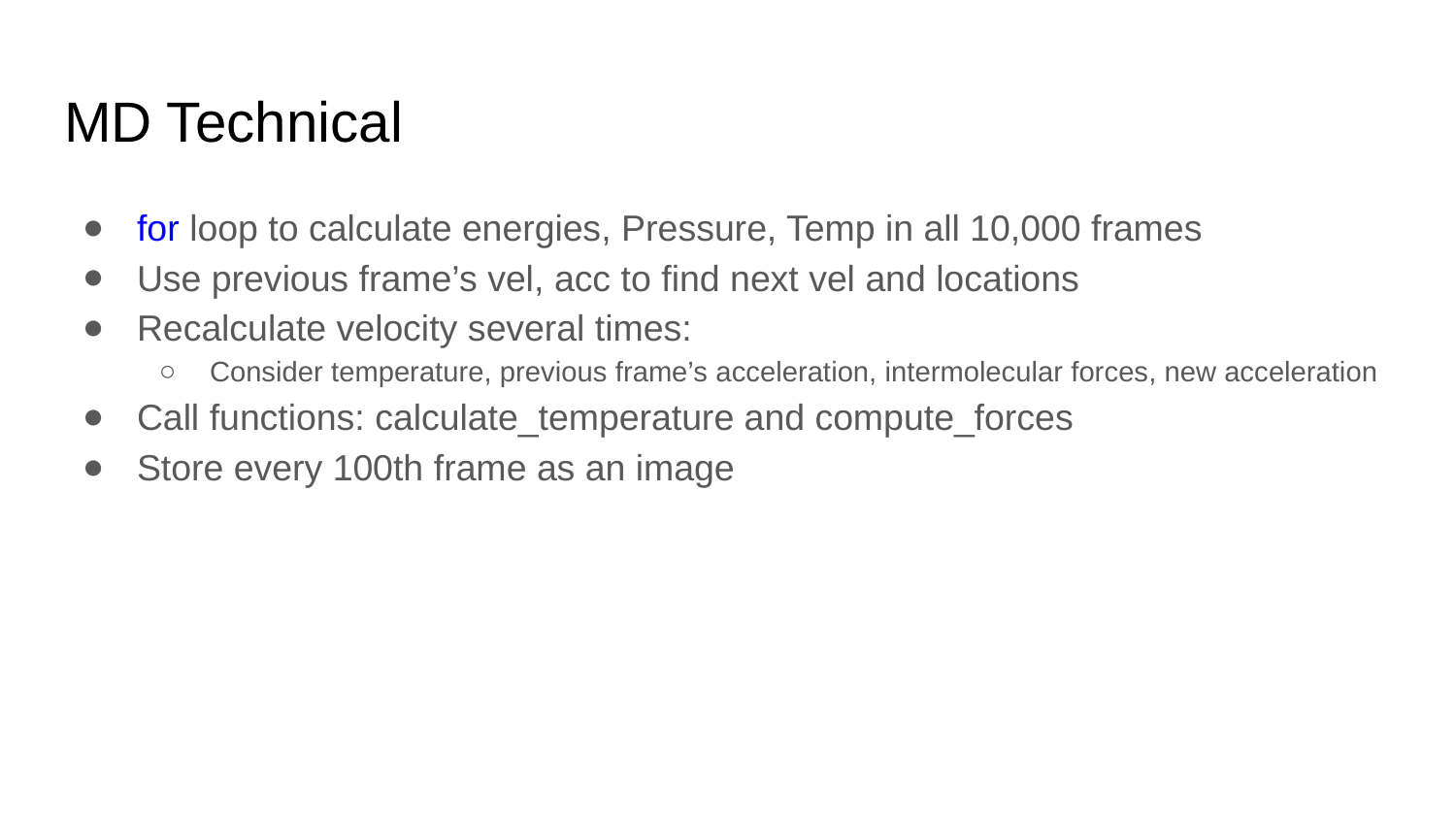

# MD Technical
for loop to calculate energies, Pressure, Temp in all 10,000 frames
Use previous frame’s vel, acc to find next vel and locations
Recalculate velocity several times:
Consider temperature, previous frame’s acceleration, intermolecular forces, new acceleration
Call functions: calculate_temperature and compute_forces
Store every 100th frame as an image